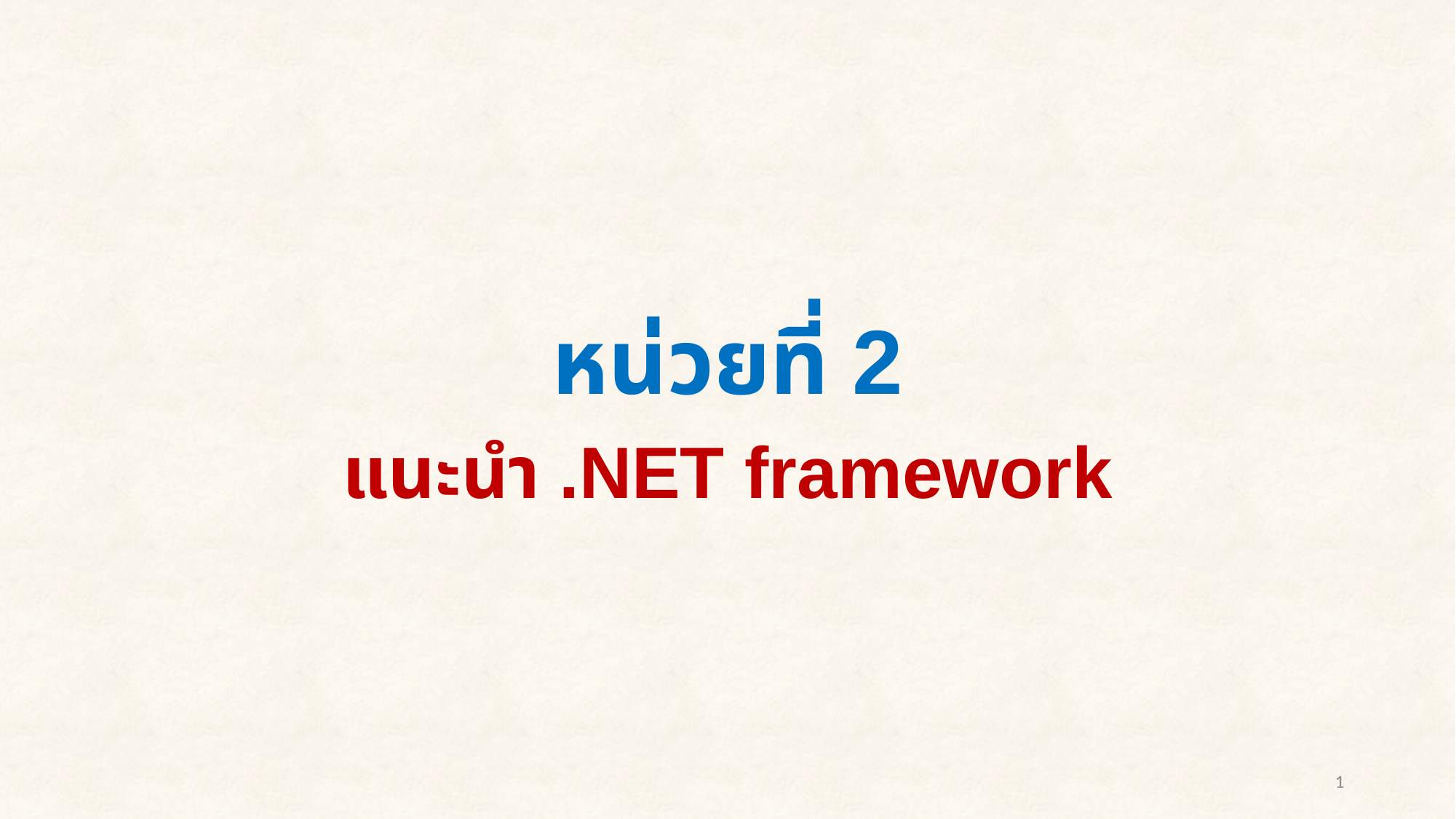

# หน่วยที่ 2
แนะนำ .NET framework
1